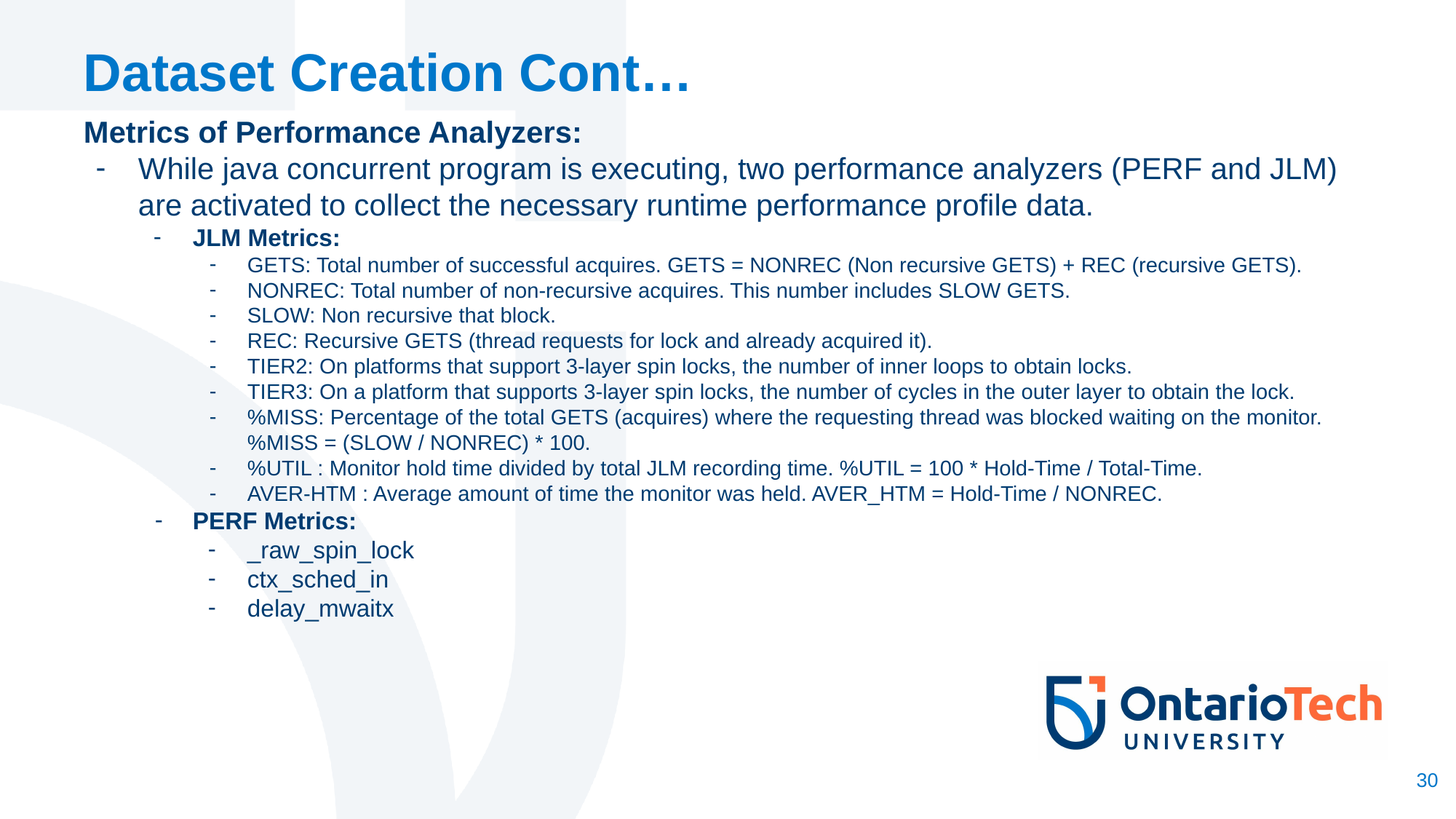

Dataset Creation Cont…
Metrics of Performance Analyzers:
While java concurrent program is executing, two performance analyzers (PERF and JLM) are activated to collect the necessary runtime performance profile data.
JLM Metrics:
GETS: Total number of successful acquires. GETS = NONREC (Non recursive GETS) + REC (recursive GETS).
NONREC: Total number of non-recursive acquires. This number includes SLOW GETS.
SLOW: Non recursive that block.
REC: Recursive GETS (thread requests for lock and already acquired it).
TIER2: On platforms that support 3-layer spin locks, the number of inner loops to obtain locks.
TIER3: On a platform that supports 3-layer spin locks, the number of cycles in the outer layer to obtain the lock.
%MISS: Percentage of the total GETS (acquires) where the requesting thread was blocked waiting on the monitor. %MISS = (SLOW / NONREC) * 100.
%UTIL : Monitor hold time divided by total JLM recording time. %UTIL = 100 * Hold-Time / Total-Time.
AVER-HTM : Average amount of time the monitor was held. AVER_HTM = Hold-Time / NONREC.
PERF Metrics:
_raw_spin_lock
ctx_sched_in
delay_mwaitx
30